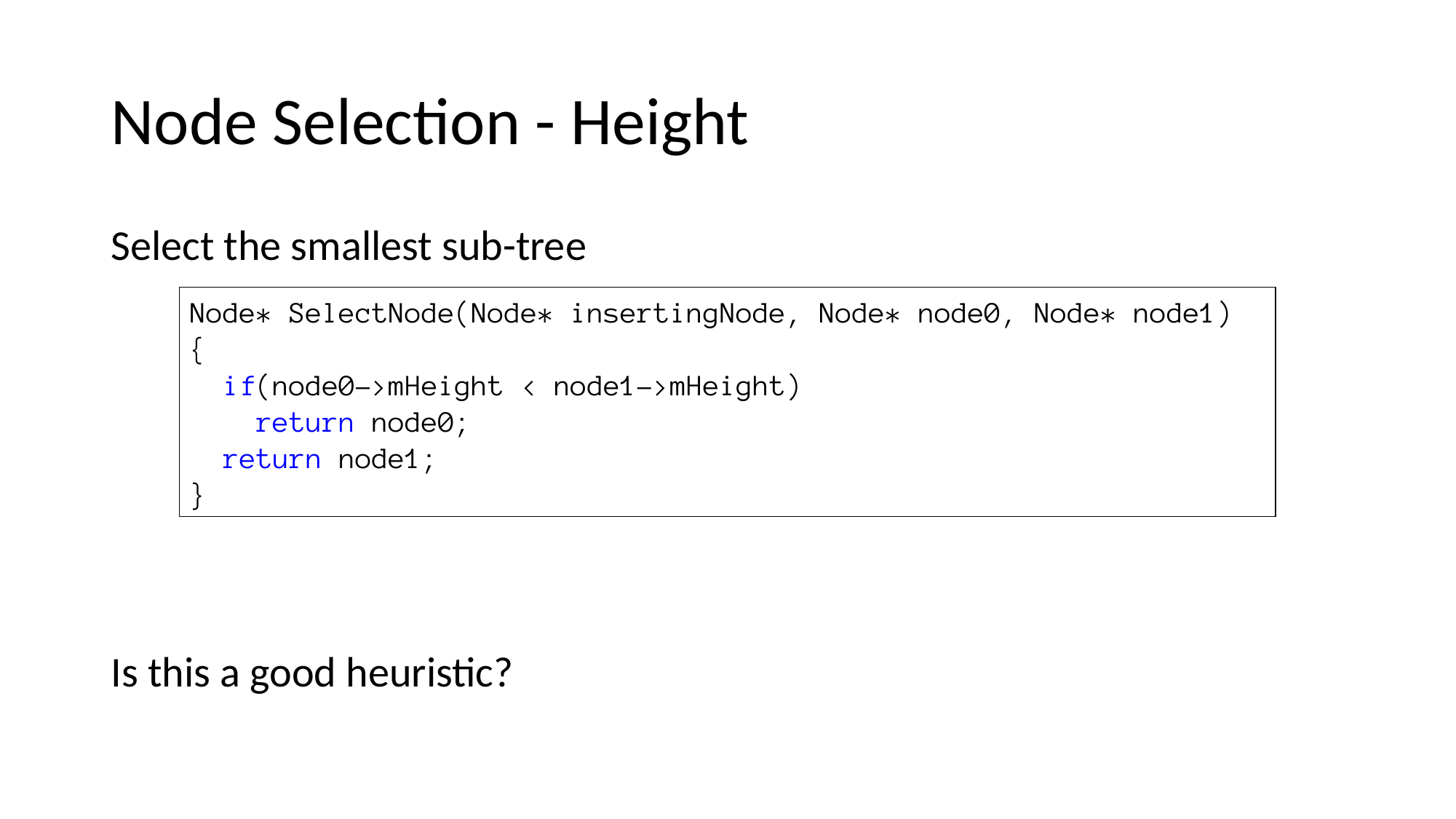

# Node Selection - Height
Select the smallest sub-tree

Is this a good heuristic?
Node* SelectNode(Node* insertingNode, Node* node0, Node* node1)
{
  if(node0->mHeight < node1->mHeight)
    return node0;
  return node1;
}